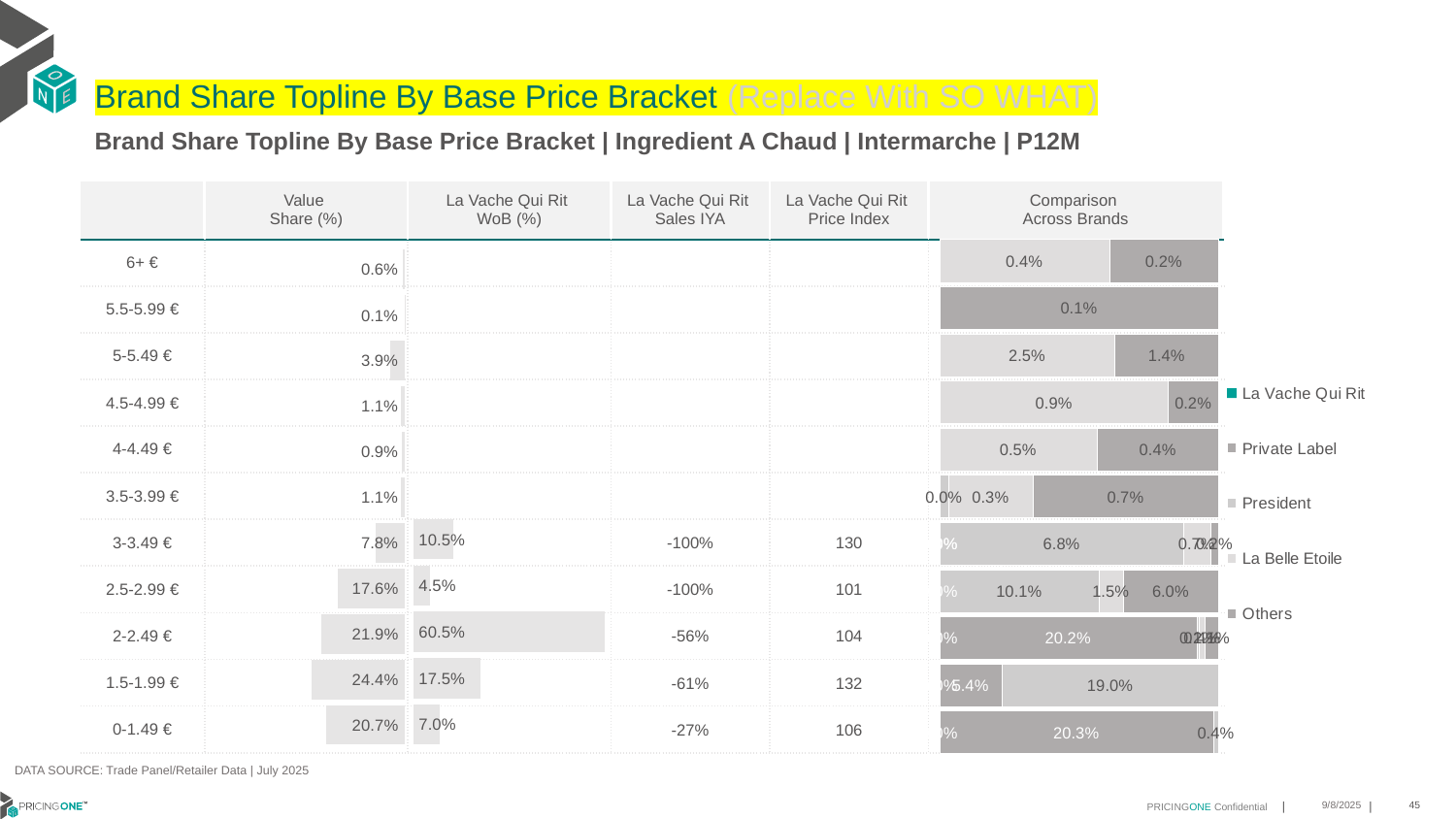

# Brand Share Topline By Base Price Bracket (Replace With SO WHAT)
Brand Share Topline By Base Price Bracket | Ingredient A Chaud | Intermarche | P12M
|  | Value Share (%) | La Vache Qui Rit WoB (%) | La Vache Qui Rit Sales IYA | La Vache Qui Rit Price Index | Comparison Across Brands |
| --- | --- | --- | --- | --- | --- |
| 6+ € |  |  |  |  |  |
| 5.5-5.99 € |  |  |  |  |  |
| 5-5.49 € |  |  |  |  |  |
| 4.5-4.99 € |  |  |  |  |  |
| 4-4.49 € |  |  |  |  |  |
| 3.5-3.99 € |  |  |  |  |  |
| 3-3.49 € |  |  | -100% | 130 |  |
| 2.5-2.99 € |  |  | -100% | 101 |  |
| 2-2.49 € |  |  | -56% | 104 |  |
| 1.5-1.99 € |  |  | -61% | 132 |  |
| 0-1.49 € |  |  | -27% | 106 |  |

### Chart

| Category | La Vache Qui Rit | Private Label | President | La Belle Etoile | Others |
|---|---|---|---|---|---|
| 6+ € | None | None | None | 0.0035350938786647117 | 0.0022679274431005687 |
| 5.5-5.99 € | None | None | None | None | 0.001136218009126783 |
| 5-5.49 € | None | None | None | 0.0245271624674473 | 0.014497922645462971 |
| 4.5-4.99 € | None | None | None | 0.008811268219102256 | 0.0019325522293463099 |
| 4-4.49 € | None | None | None | 0.004798293909505649 | 0.003715551025927703 |
| 3.5-3.99 € | None | None | 0.00033551789018315117 | 0.003271941473215739 | 0.007153653468231424 |
| 3-3.49 € | 3.1674167214092346e-06 | 3.0818108640738497e-06 | 0.06790022614499332 | 0.007497303914861437 | 0.0022361391347433626 |
| 2.5-2.99 € | 1.341158431587694e-06 | None | 0.10057367053176161 | 0.01525713245888472 | 0.06025987484252446 |
| 2-2.49 € | 1.8205512326658483e-05 | 0.2018491378819587 | 0.0019984972747803345 | 0.004126430605851771 | 0.010762625201776573 |
| 1.5-1.99 € | 5.2790278690153906e-06 | 0.0544652999653496 | 0.1897773423039521 | None | None |
| 0-1.49 € | 2.1116111476061564e-06 | 0.20334655553846925 | 0.003933475003417814 | None | None |

### Chart

| Category | Value Share |
|---|---|
|  | 0.0058030213217652804 |

### Chart

| Category | Brand WoB % |
|---|---|
|  | None |
DATA SOURCE: Trade Panel/Retailer Data | July 2025

9/8/2025
45